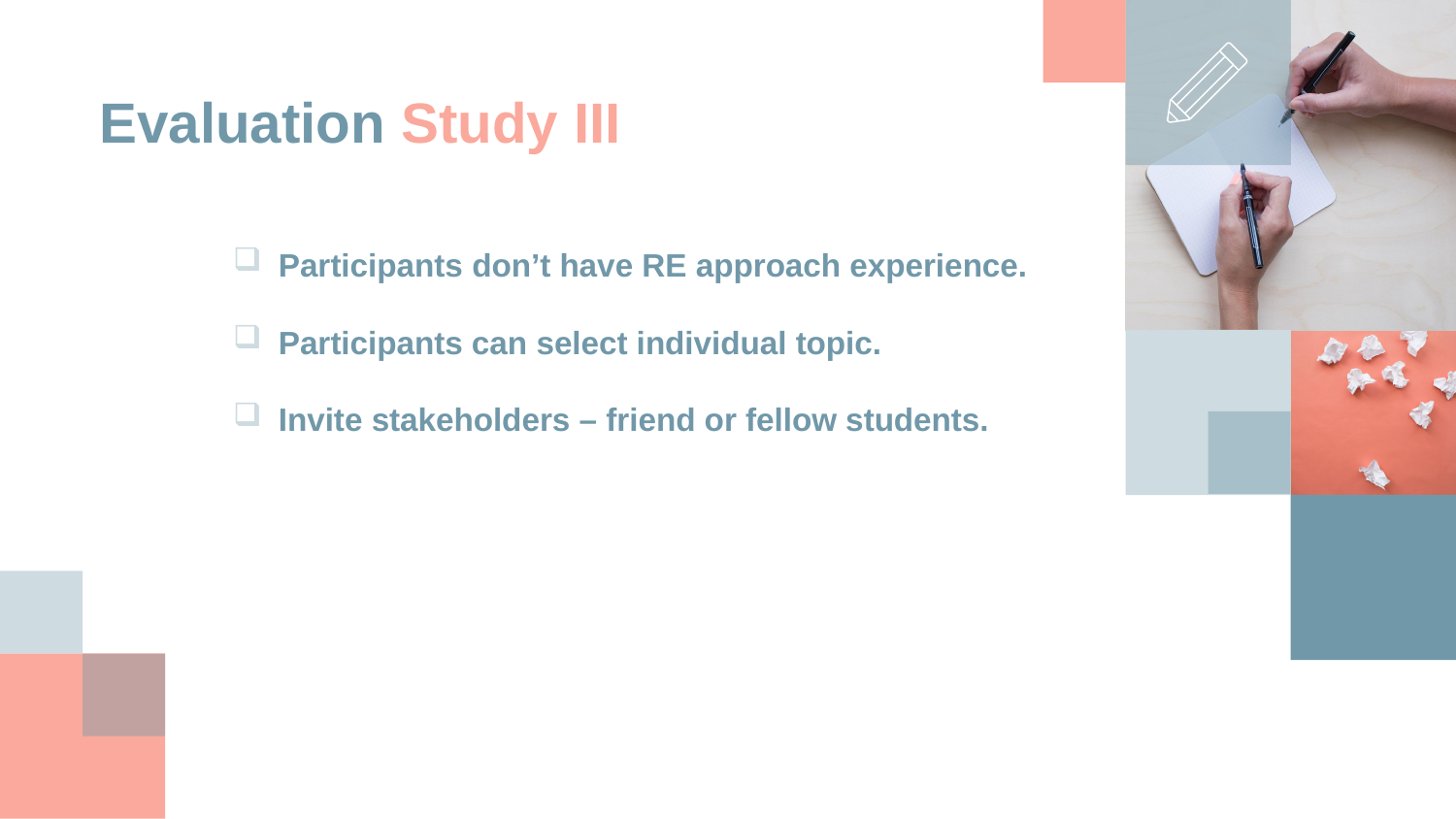

Evaluation Study III
Participants don’t have RE approach experience.
Participants can select individual topic.
Invite stakeholders – friend or fellow students.